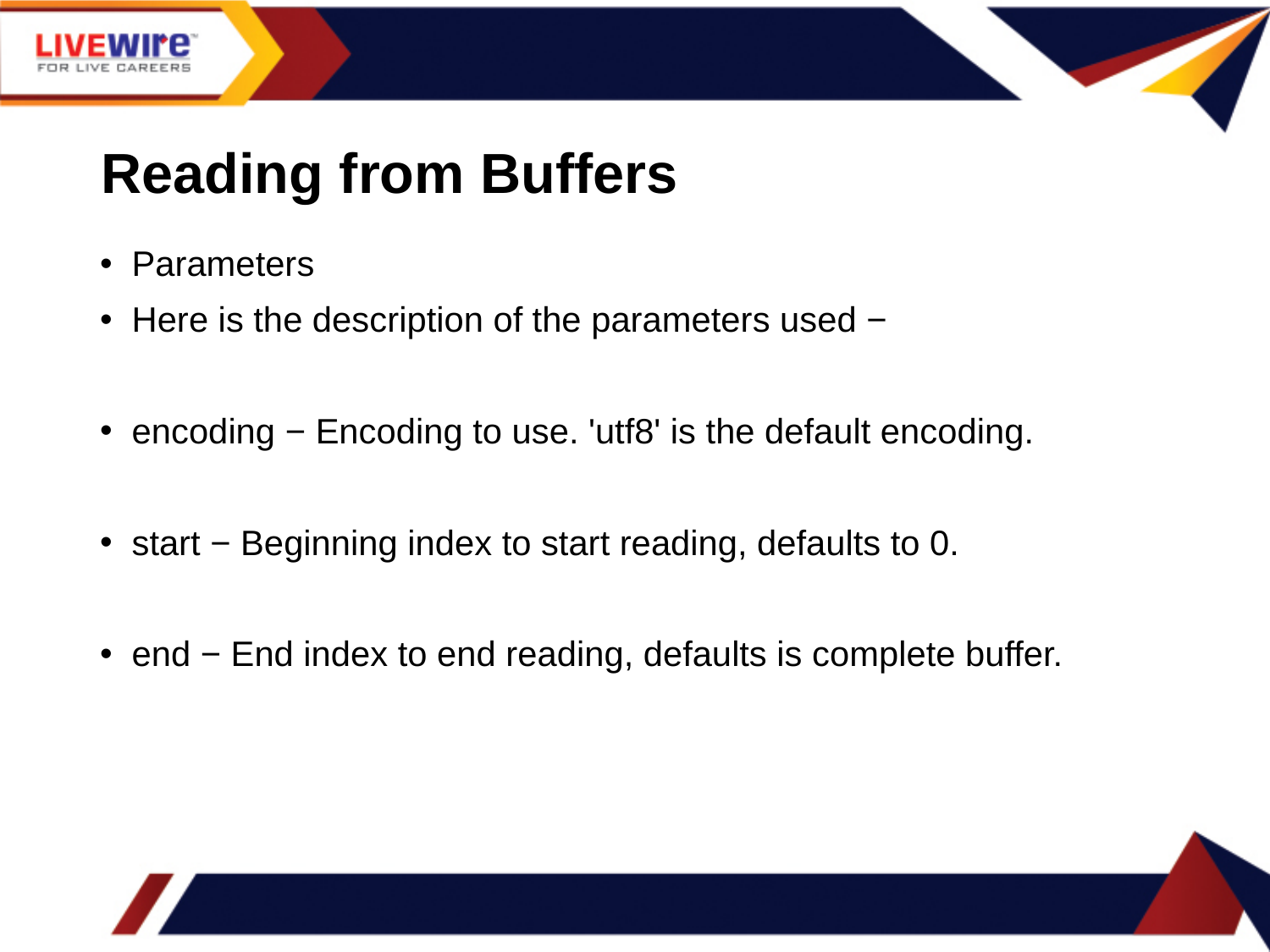

# Reading from Buffers
Parameters
Here is the description of the parameters used −

encoding − Encoding to use. 'utf8' is the default encoding.

start − Beginning index to start reading, defaults to 0.

end − End index to end reading, defaults is complete buffer.

22